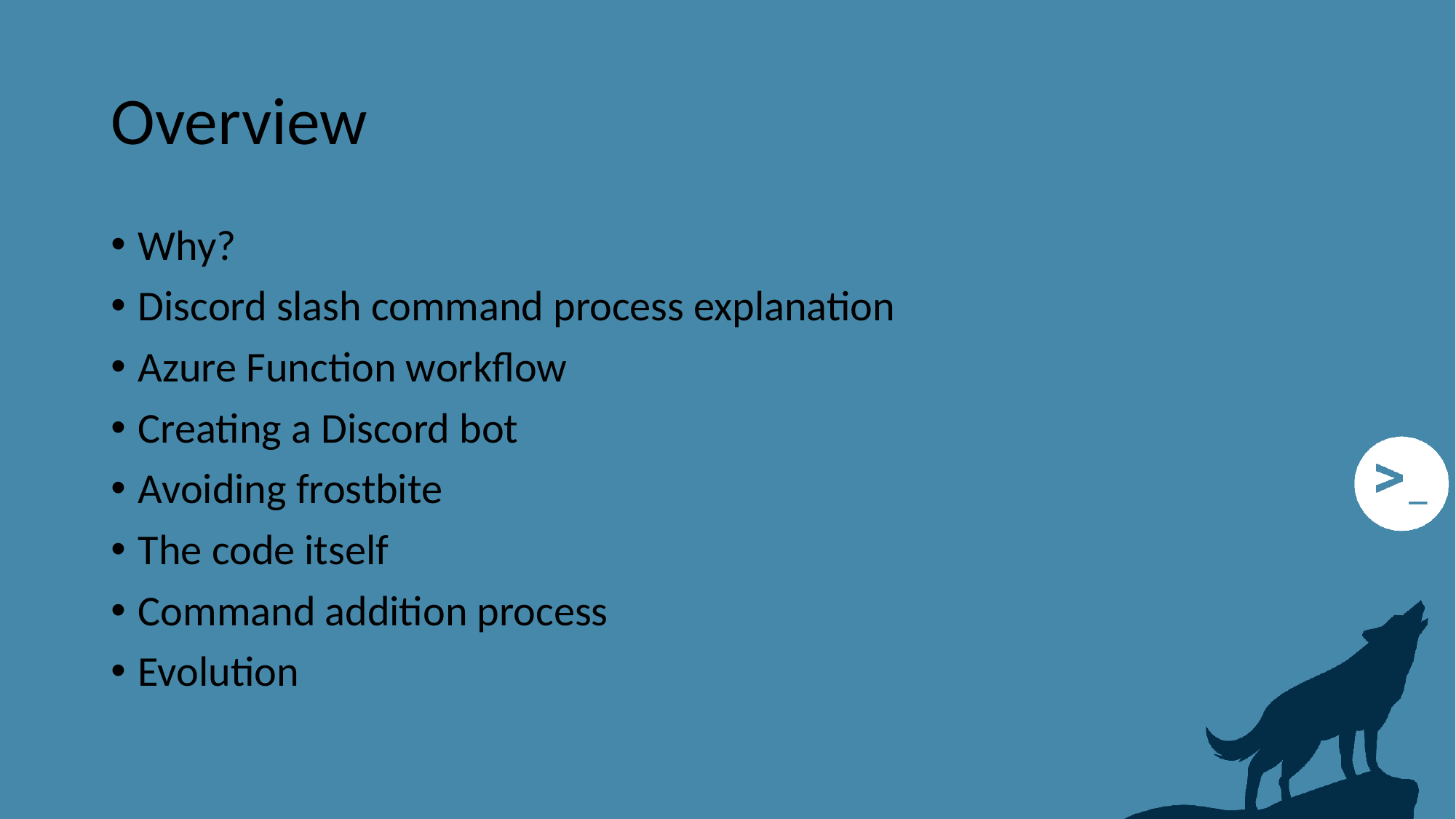

# Overview
Why?
Discord slash command process explanation
Azure Function workflow
Creating a Discord bot
Avoiding frostbite
The code itself
Command addition process
Evolution